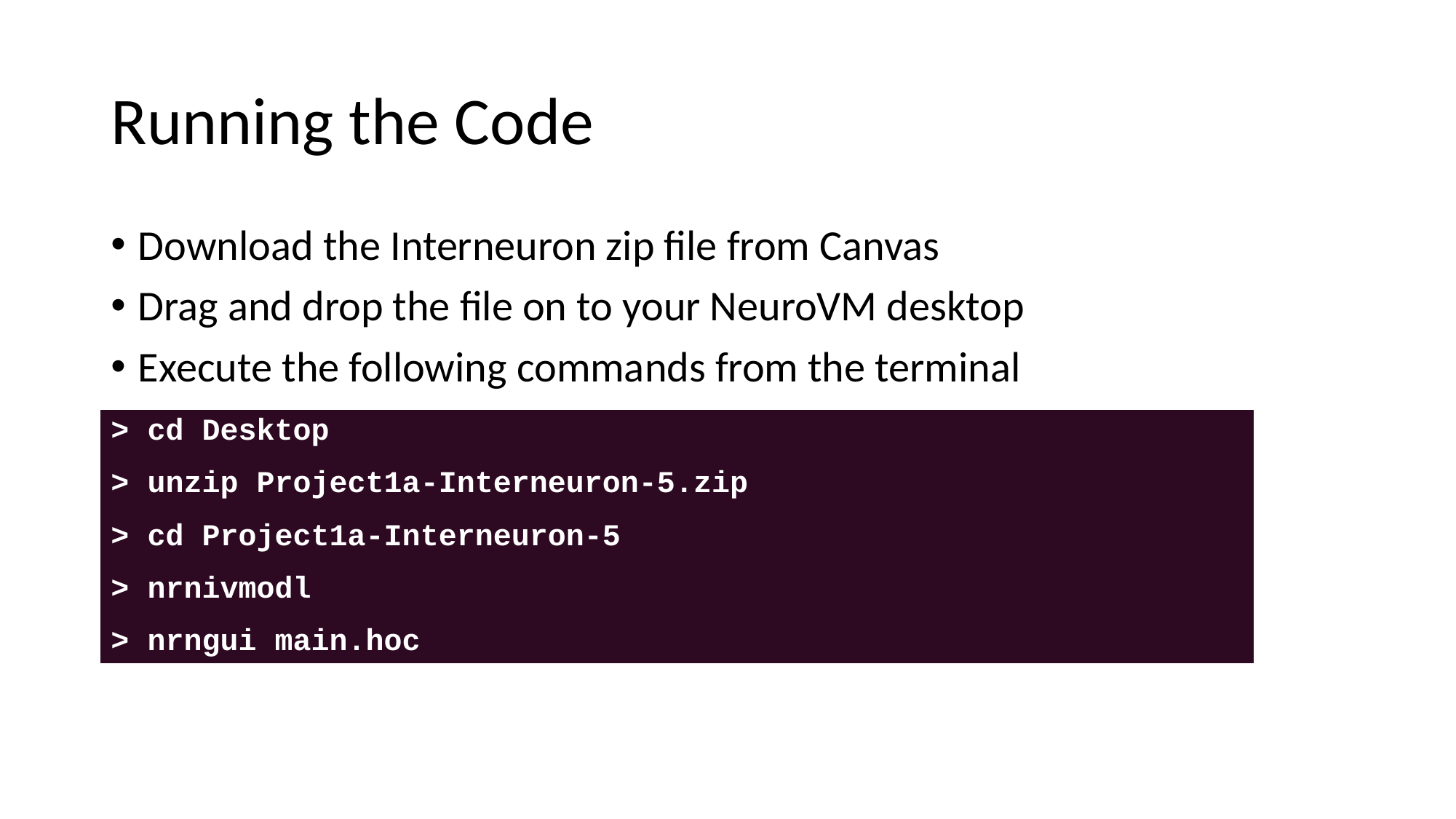

# Running the Code
Download the Interneuron zip file from Canvas
Drag and drop the file on to your NeuroVM desktop
Execute the following commands from the terminal

| > cd Desktop > unzip Project1a-Interneuron-5.zip > cd Project1a-Interneuron-5 > nrnivmodl > nrngui main.hoc |
| --- |